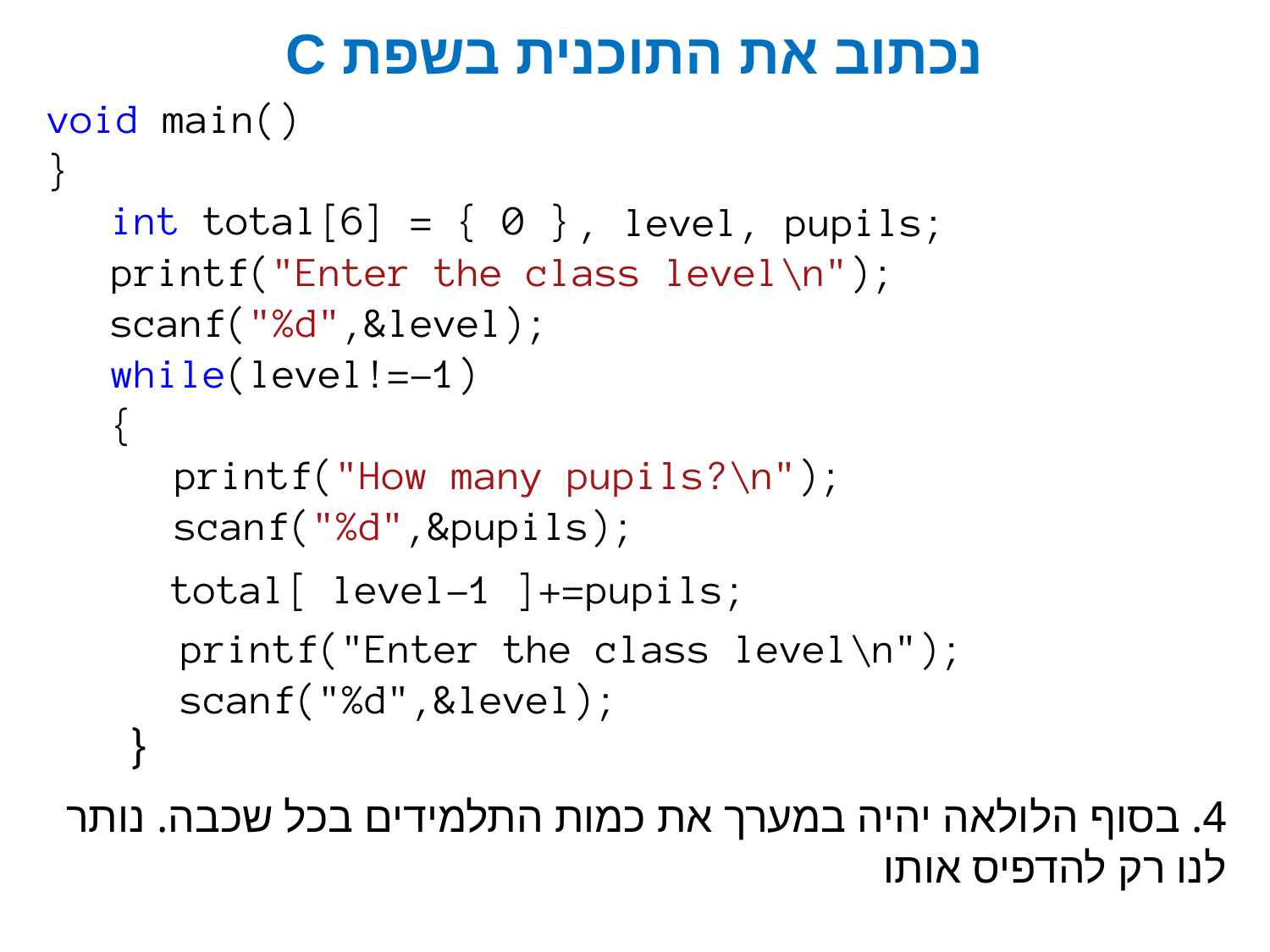

# נכתוב את התוכנית בשפת C
void main()
}
int total[6] = { 0 }
, level, pupils;
printf("Enter the class level\n");
scanf("%d",&level);
while(level!=-1)
{
printf("How many pupils?\n");
scanf("%d",&pupils);
total[ level-1 ]+=pupils;
printf("Enter the class level\n");
scanf("%d",&level);
{
4. בסוף הלולאה יהיה במערך את כמות התלמידים בכל שכבה. נותר לנו רק להדפיס אותו